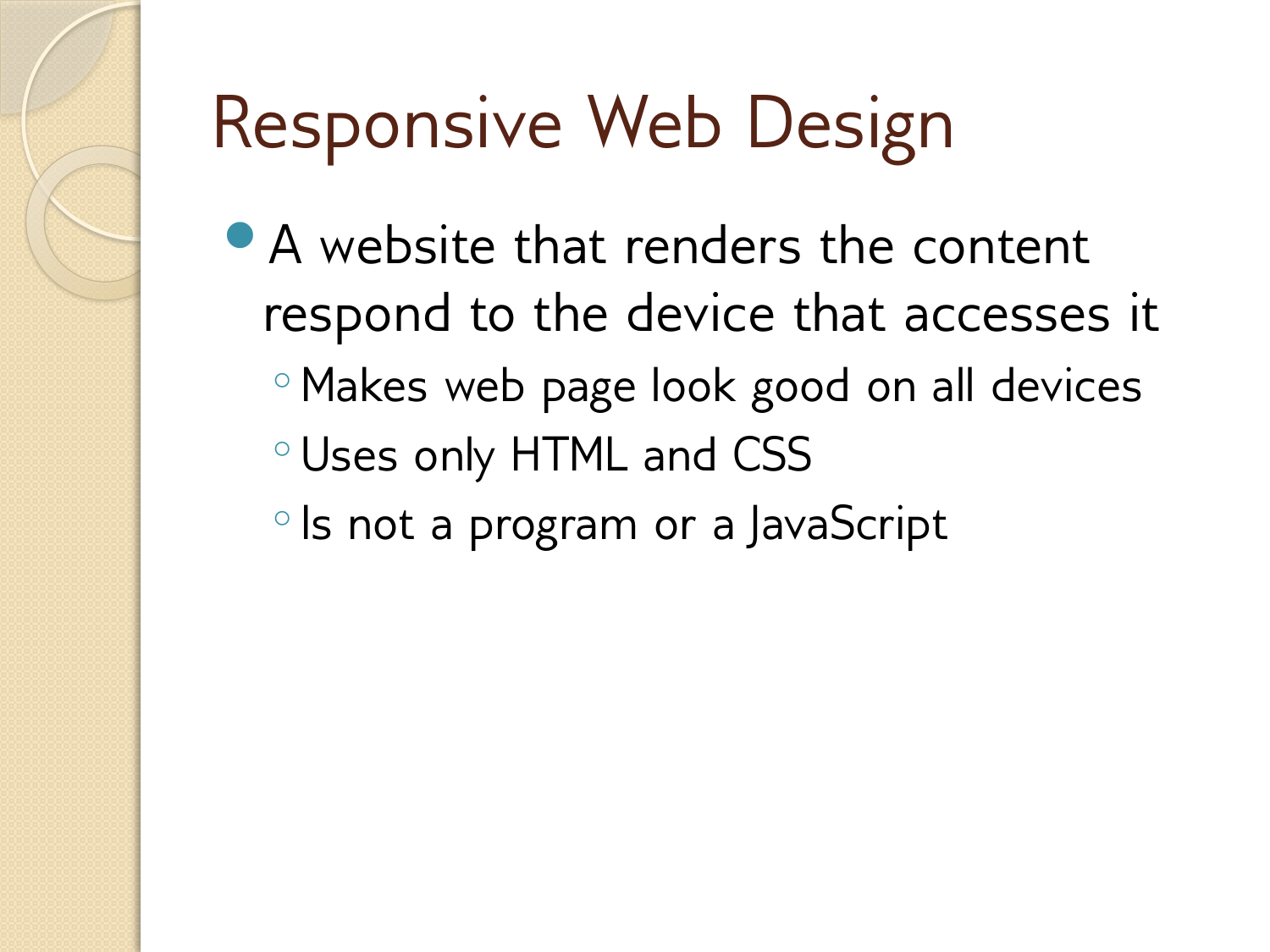

# Responsive Web Design
A website that renders the content respond to the device that accesses it
Makes web page look good on all devices
Uses only HTML and CSS
Is not a program or a JavaScript